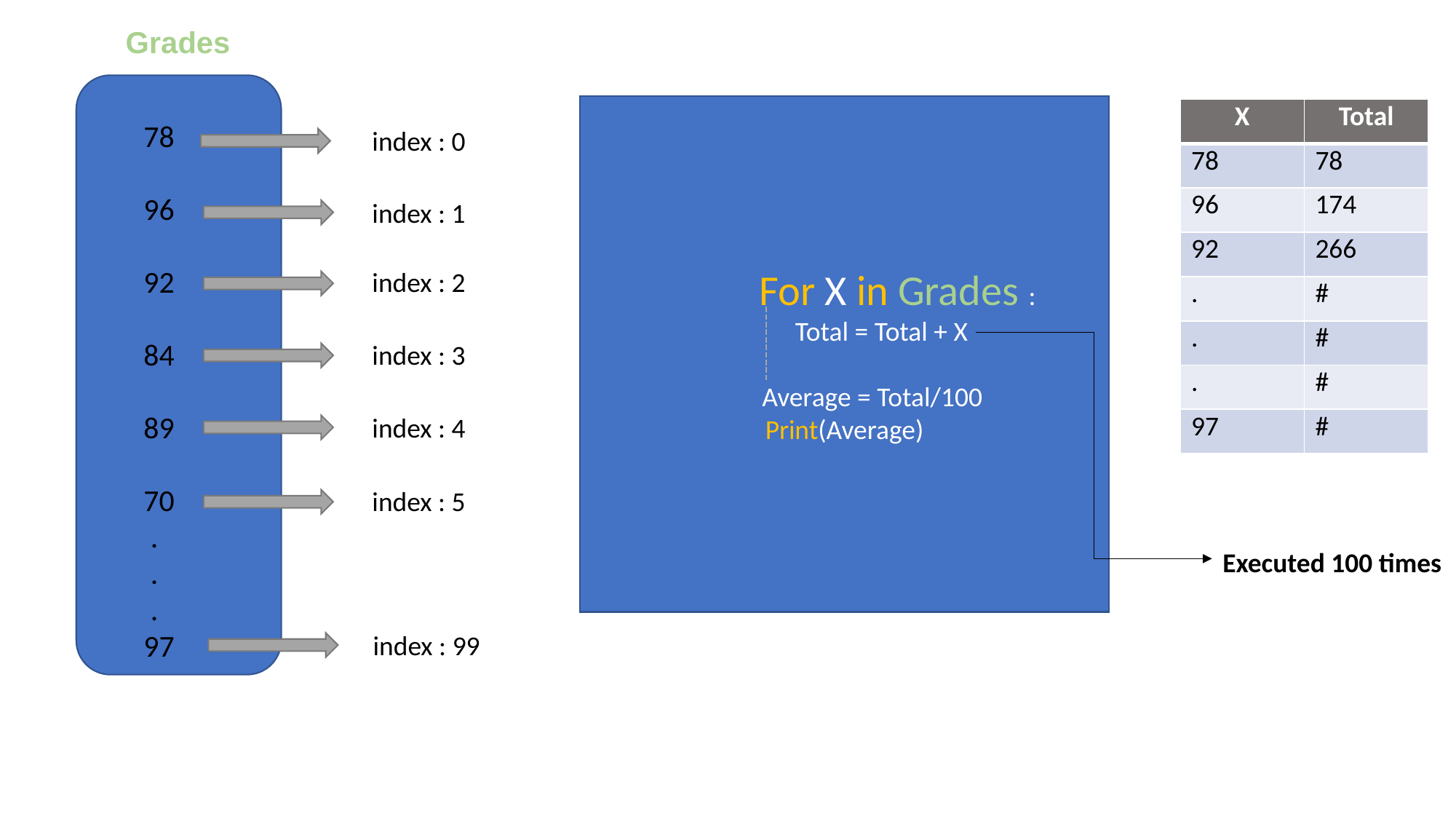

Grades

           For X in Grades :
            Total = Total + X

         Average = Total/100
Print(Average)
| X | Total |
| --- | --- |
| 78 | 78 |
| 96 | 174 |
| 92 | 266 |
| . | # |
| . | # |
| . | # |
| 97 | # |
78

96

92

84

89

70
 .
 .
 .
97
index : 0

index : 1

index : 2

index : 3

index : 4

index : 5

Executed 100 times
index : 99